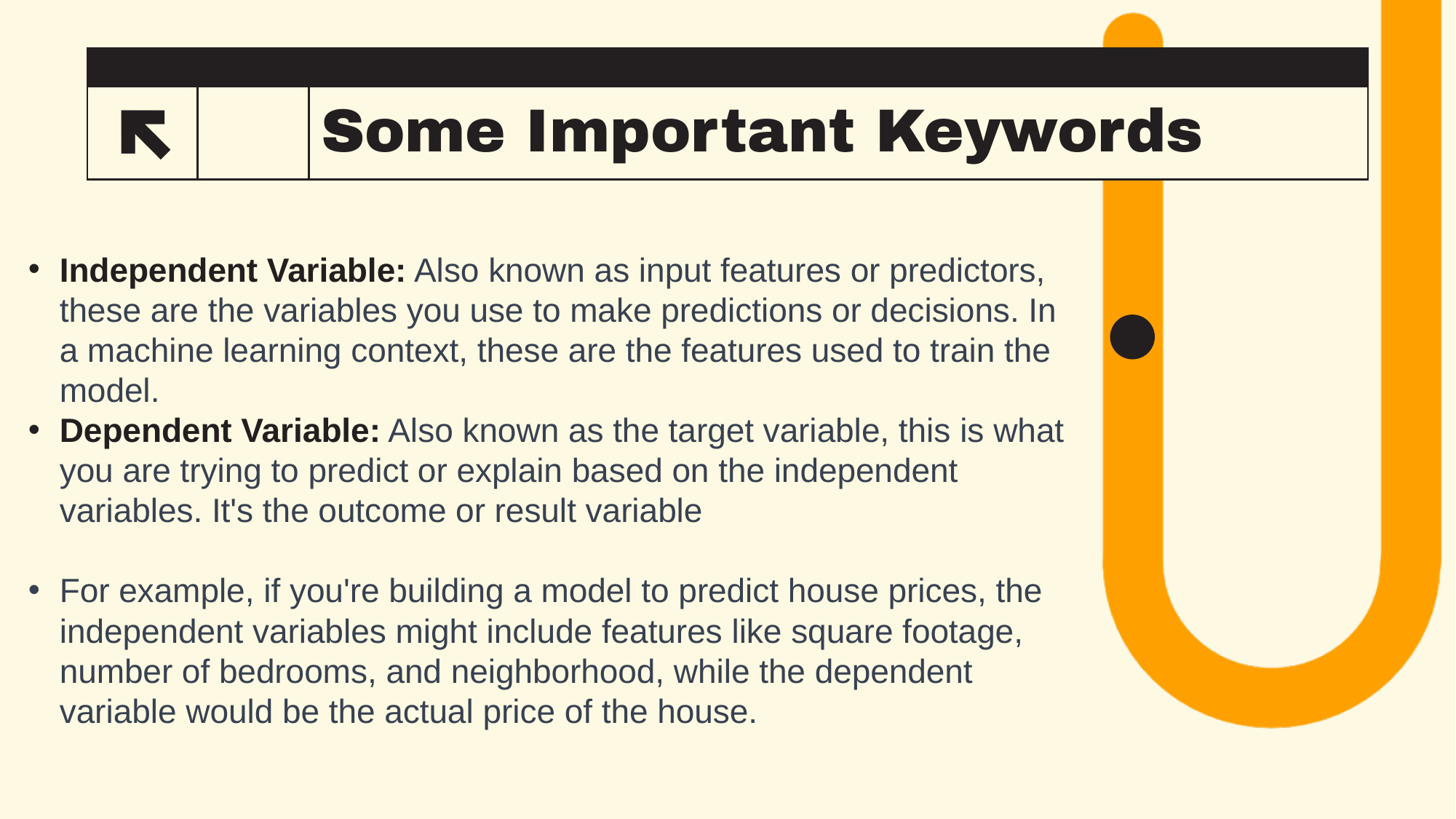

# Some Important Keywords

Independent Variable: Also known as input features or predictors, these are the variables you use to make predictions or decisions. In a machine learning context, these are the features used to train the model.
Dependent Variable: Also known as the target variable, this is what you are trying to predict or explain based on the independent variables. It's the outcome or result variable

For example, if you're building a model to predict house prices, the independent variables might include features like square footage, number of bedrooms, and neighborhood, while the dependent variable would be the actual price of the house.